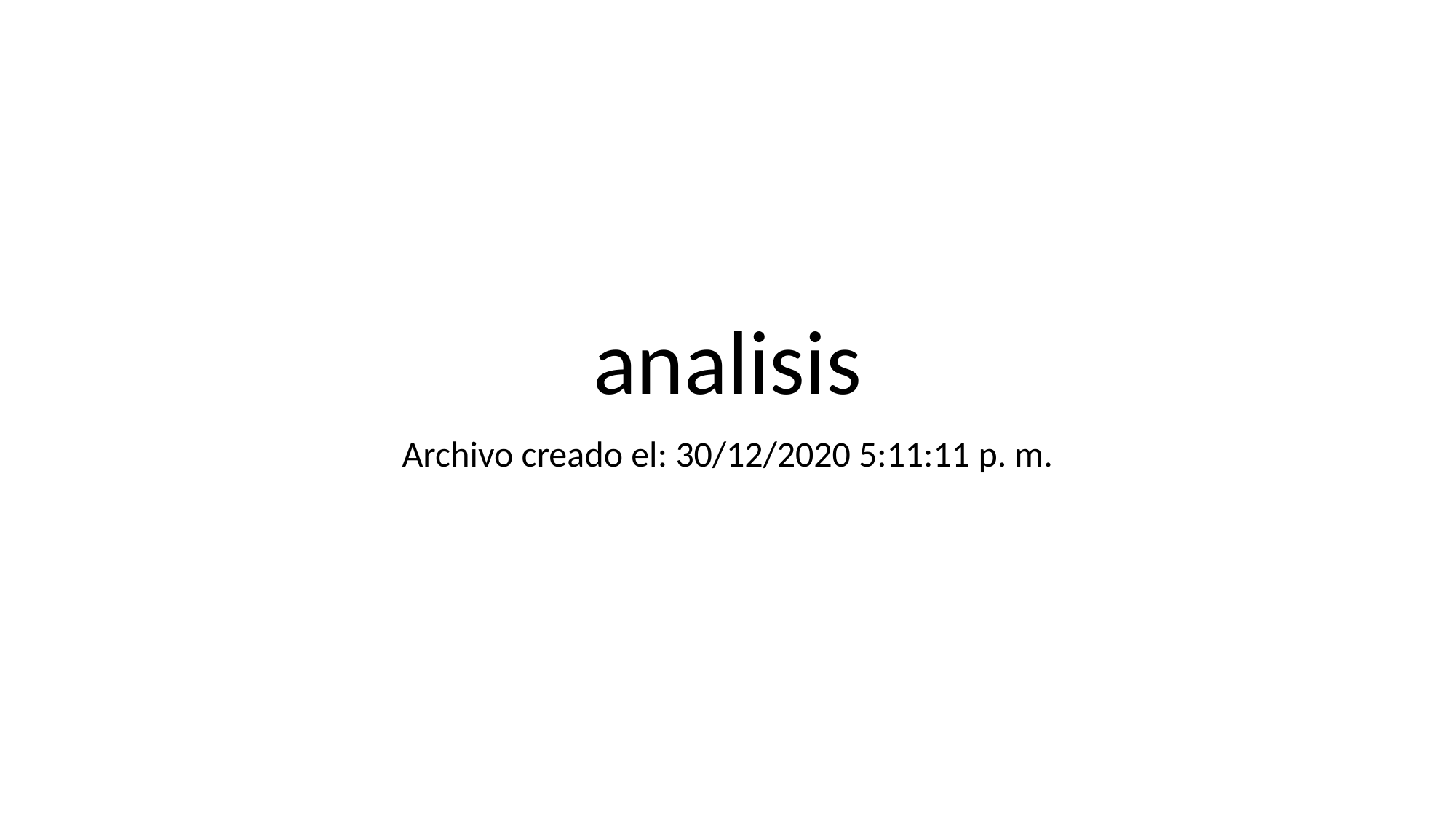

# analisis
Archivo creado el: 30/12/2020 5:11:11 p. m.